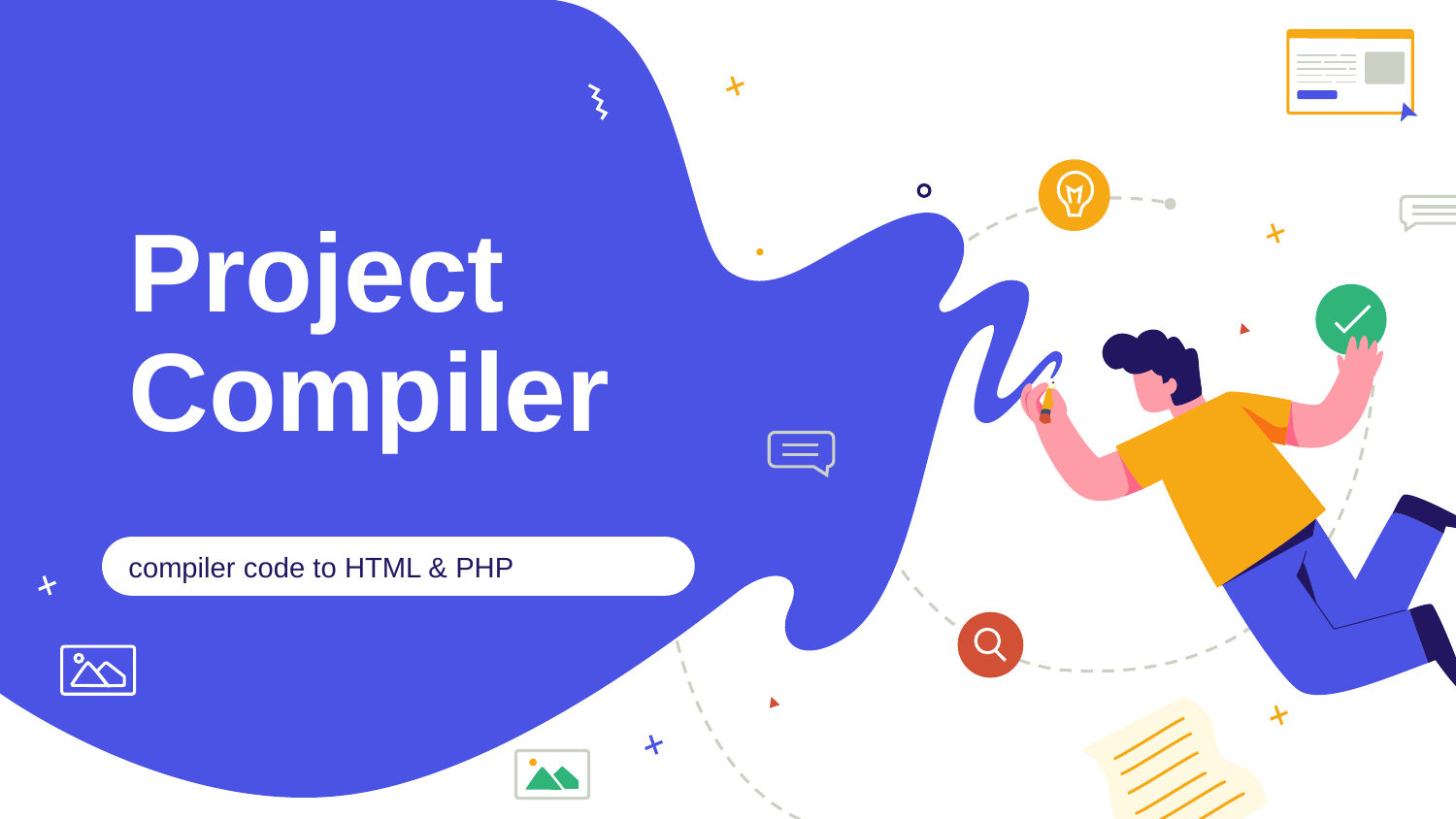

# Project Compiler

compiler code to HTML & PHP